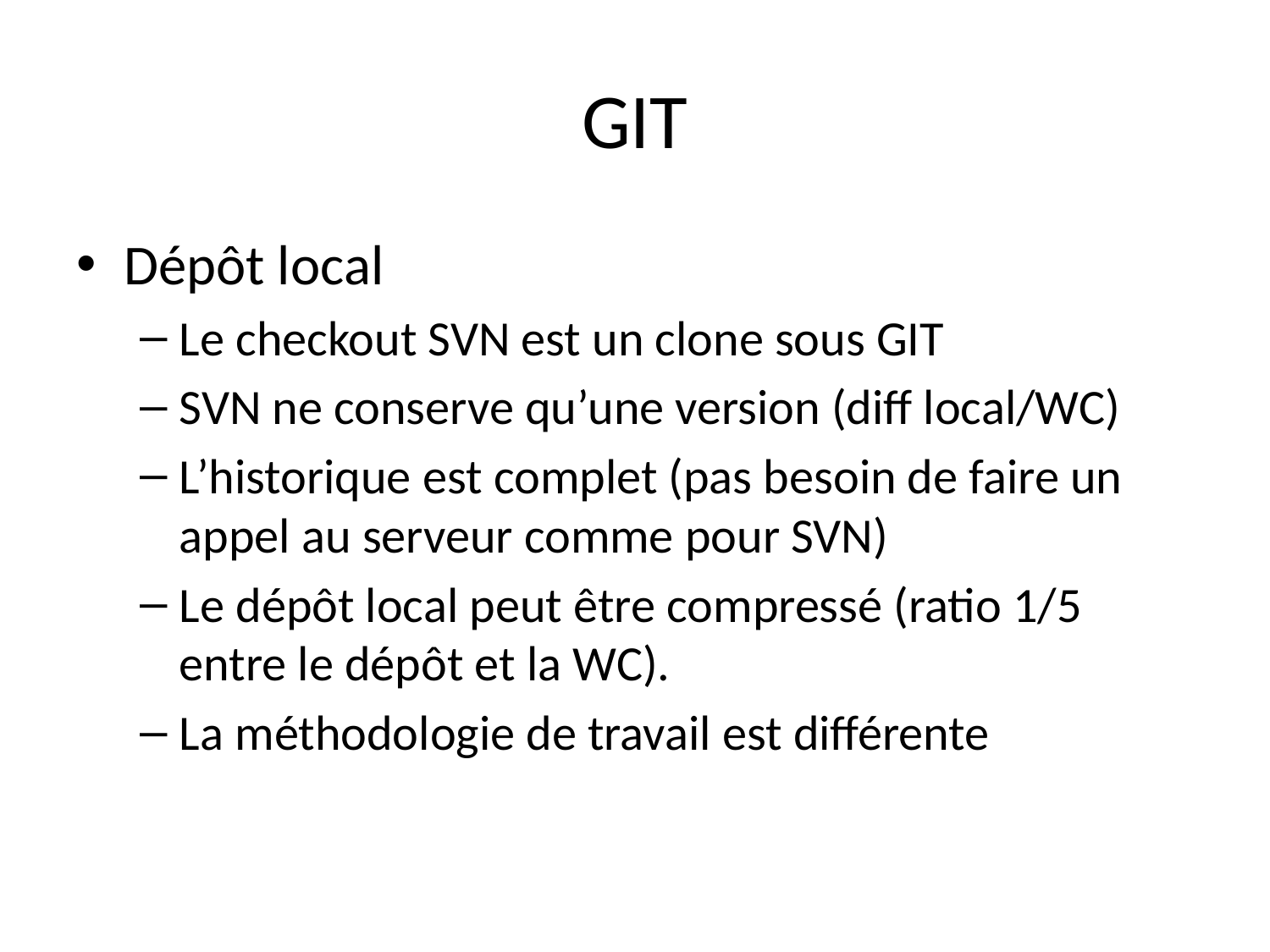

# GIT
Dépôt local
Le checkout SVN est un clone sous GIT
SVN ne conserve qu’une version (diff local/WC)
L’historique est complet (pas besoin de faire un appel au serveur comme pour SVN)
Le dépôt local peut être compressé (ratio 1/5 entre le dépôt et la WC).
La méthodologie de travail est différente